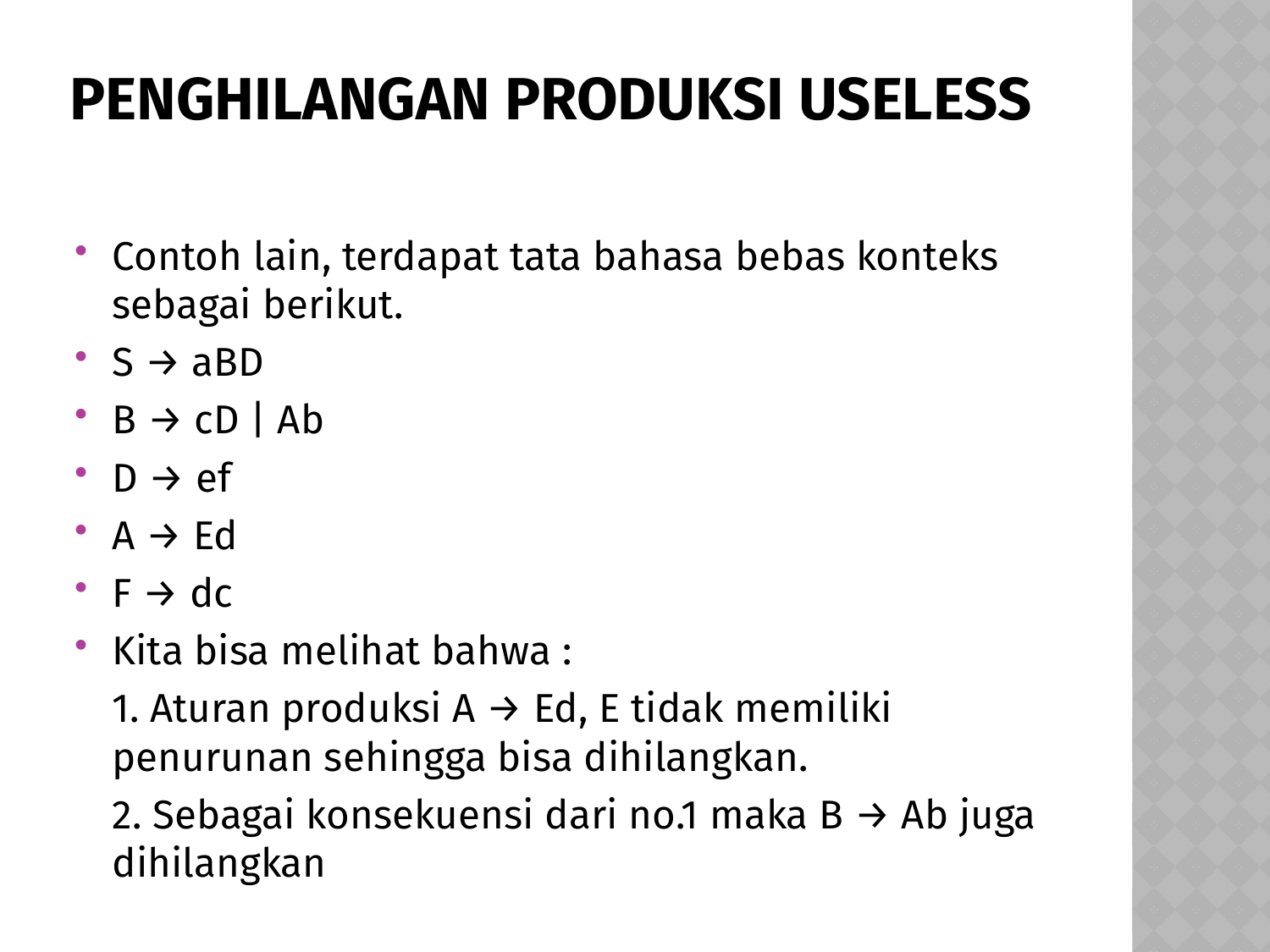

# Penghilangan Produksi Useless
Contoh lain, terdapat tata bahasa bebas konteks sebagai berikut.
S → aBD
B → cD | Ab
D → ef
A → Ed
F → dc
Kita bisa melihat bahwa :
	1. Aturan produksi A → Ed, E tidak memiliki penurunan sehingga bisa dihilangkan.
	2. Sebagai konsekuensi dari no.1 maka B → Ab juga dihilangkan